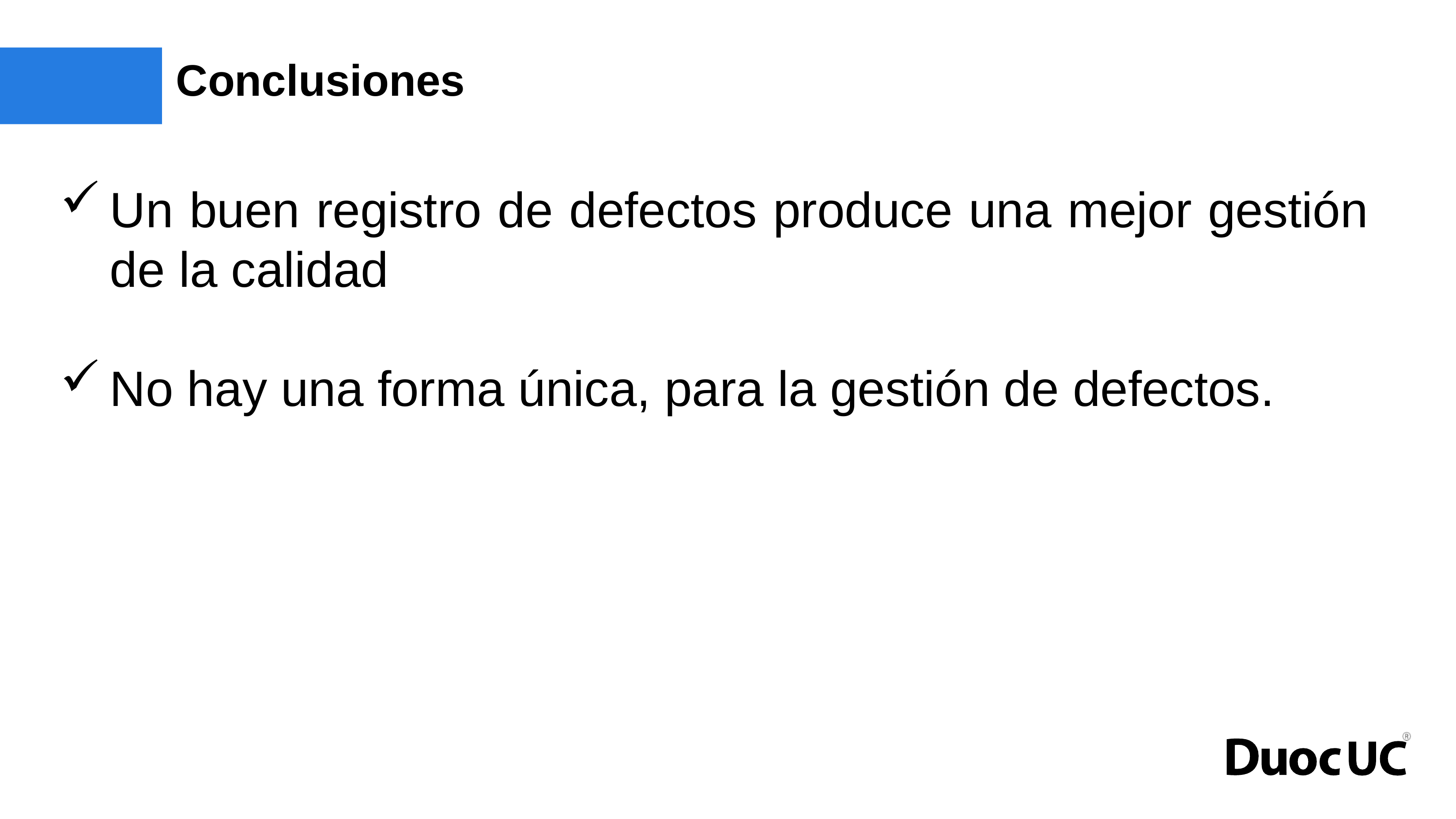

# Conclusiones
Un buen registro de defectos produce una mejor gestión de la calidad

No hay una forma única, para la gestión de defectos.